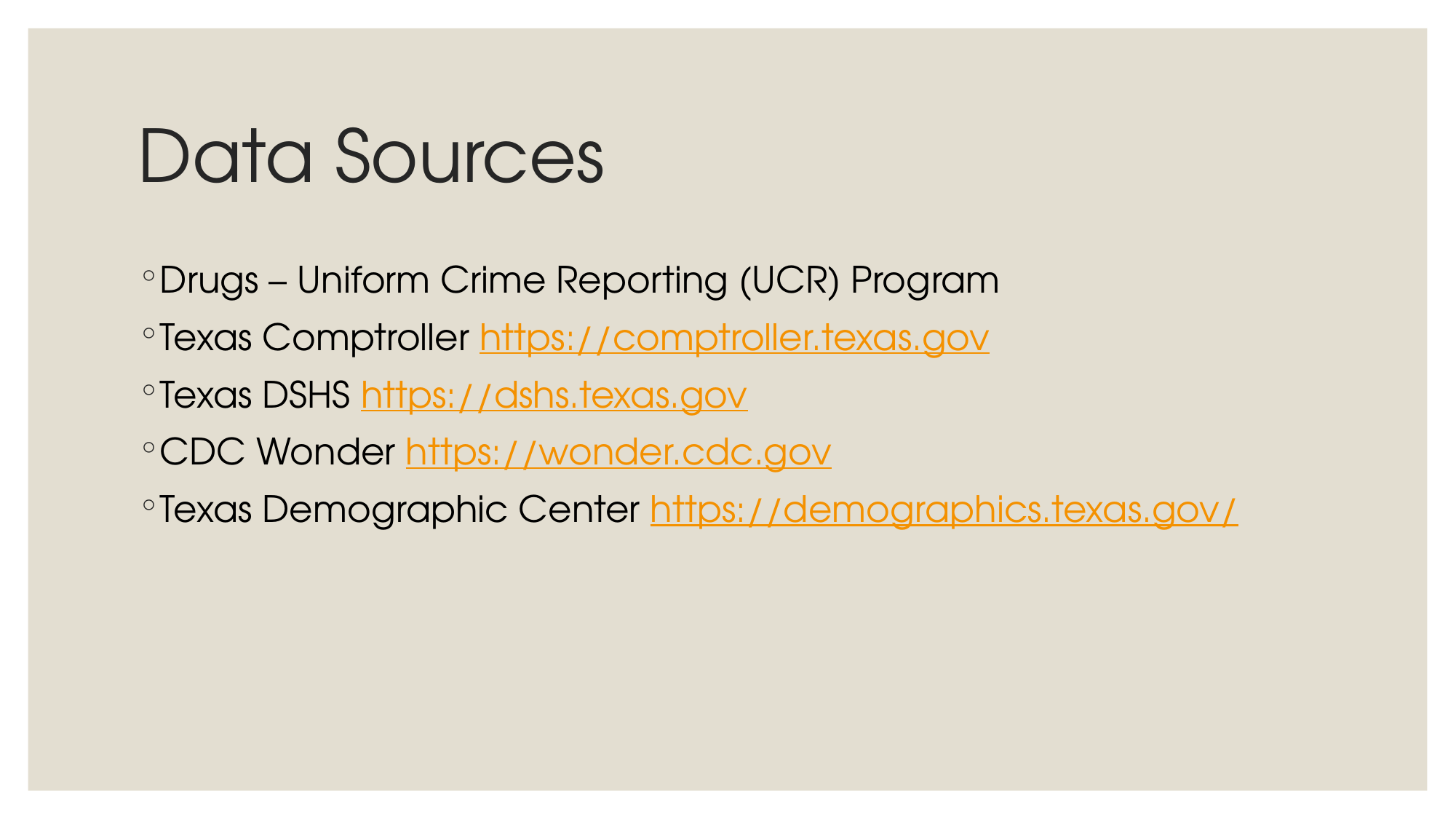

# Data Sources
Drugs – Uniform Crime Reporting (UCR) Program
Texas Comptroller https://comptroller.texas.gov
Texas DSHS https://dshs.texas.gov
CDC Wonder https://wonder.cdc.gov
Texas Demographic Center https://demographics.texas.gov/